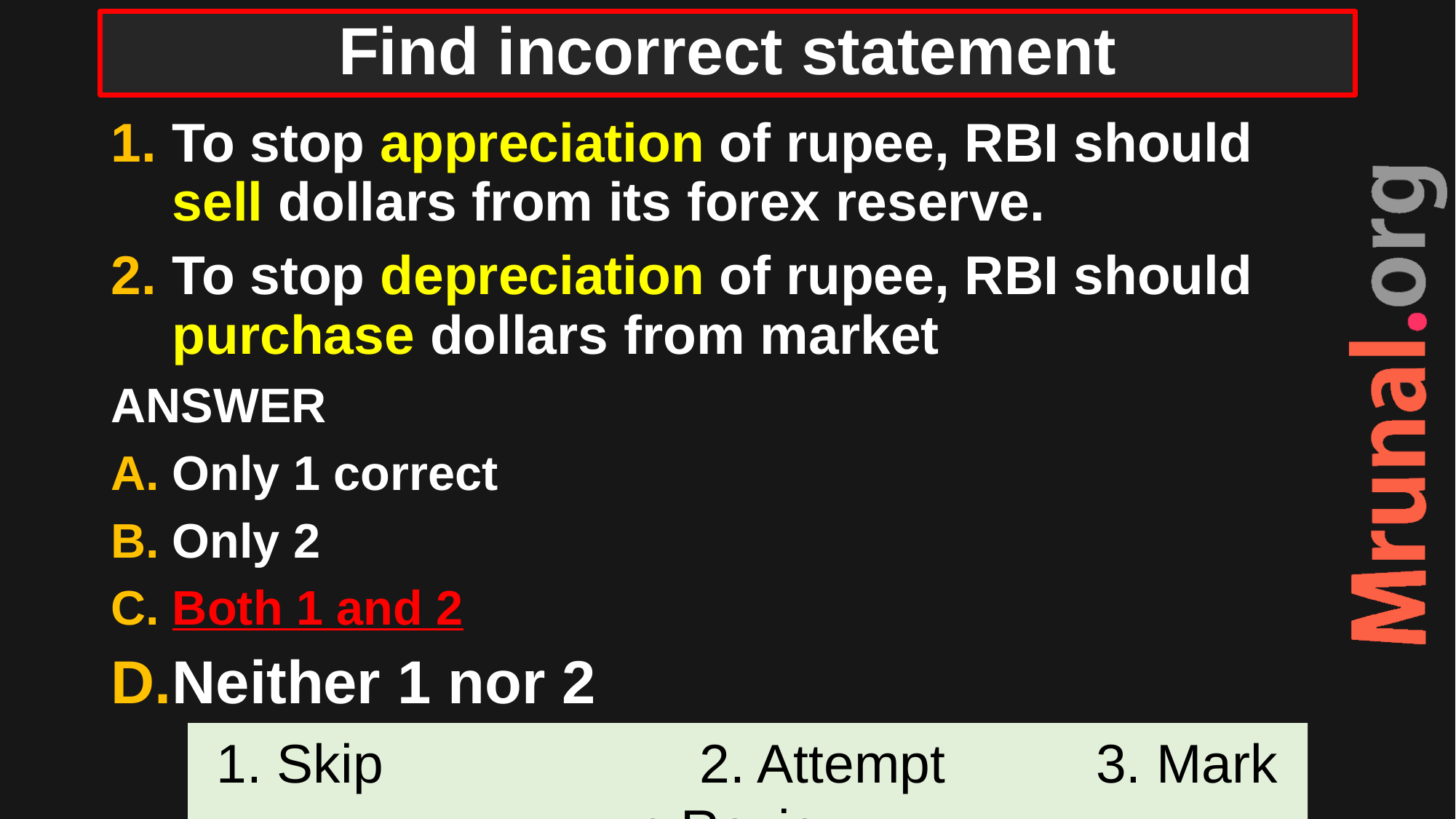

# Find incorrect statement
To stop appreciation of rupee, RBI should sell dollars from its forex reserve.
To stop depreciation of rupee, RBI should purchase dollars from market
ANSWER
Only 1 correct
Only 2
Both 1 and 2
Neither 1 nor 2